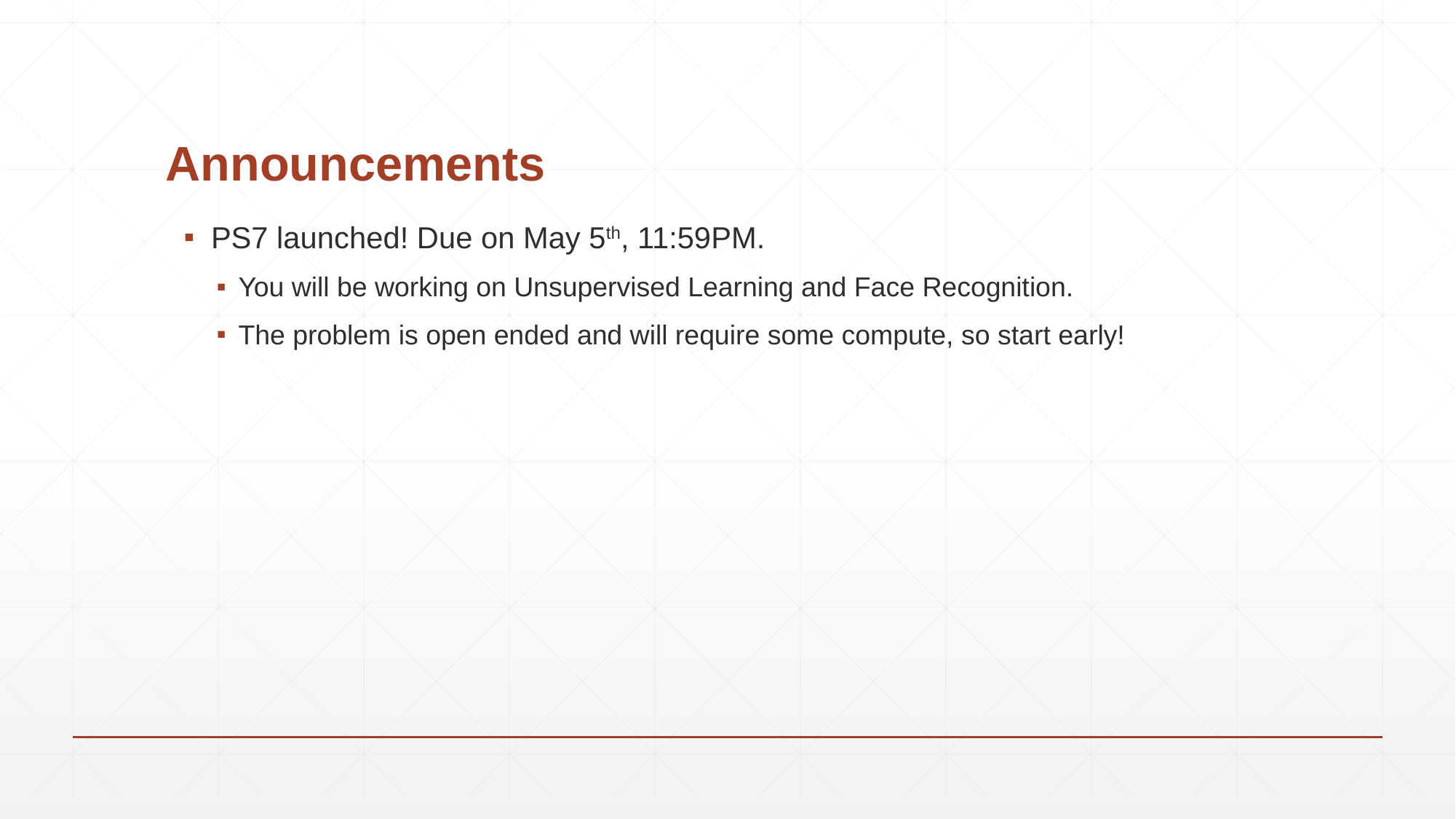

# Announcements
PS7 launched! Due on May 5th, 11:59PM.
You will be working on Unsupervised Learning and Face Recognition.
The problem is open ended and will require some compute, so start early!